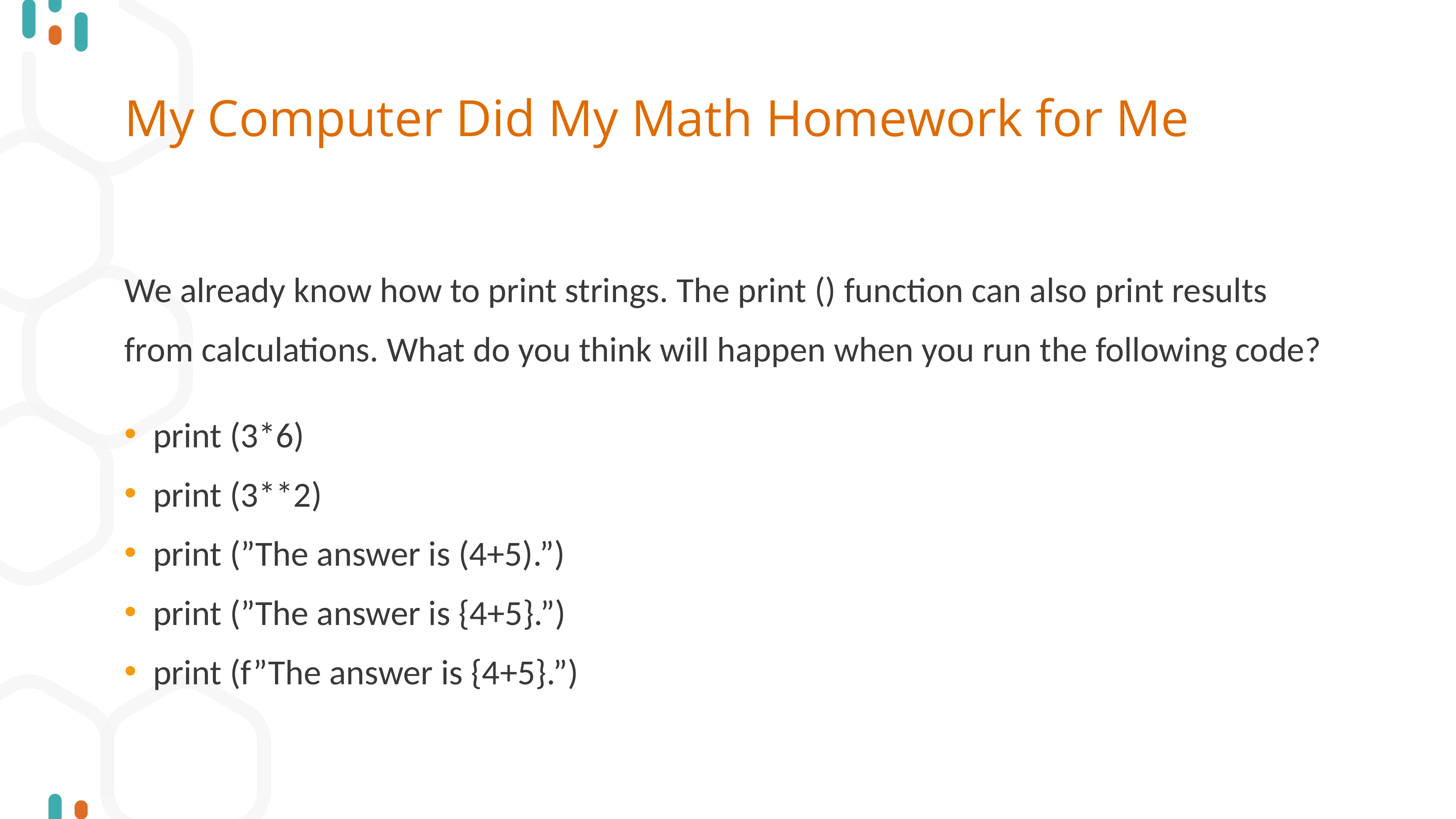

# My Computer Did My Math Homework for Me

We already know how to print strings. The print () function can also print results from calculations. What do you think will happen when you run the following code?
print (3*6)
print (3**2)
print (”The answer is (4+5).”)
print (”The answer is {4+5}.”)
print (f”The answer is {4+5}.”)